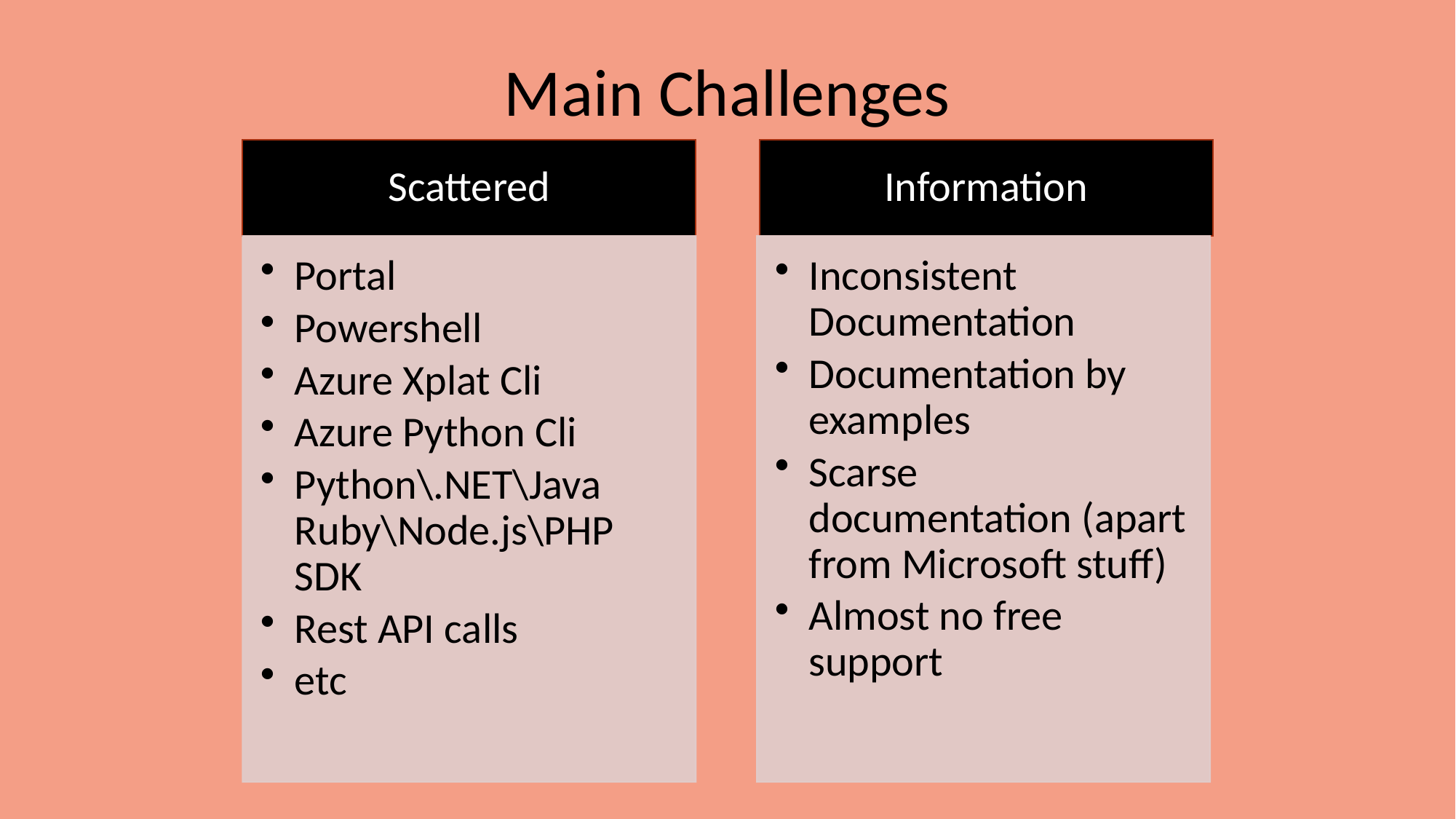

# Main Challenges
Scattered
Portal
Powershell
Azure Xplat Cli
Azure Python Cli
Python\.NET\Java Ruby\Node.js\PHP SDK
Rest API calls
etc
Information
Inconsistent Documentation
Documentation by examples
Scarse documentation (apart from Microsoft stuff)
Almost no free support